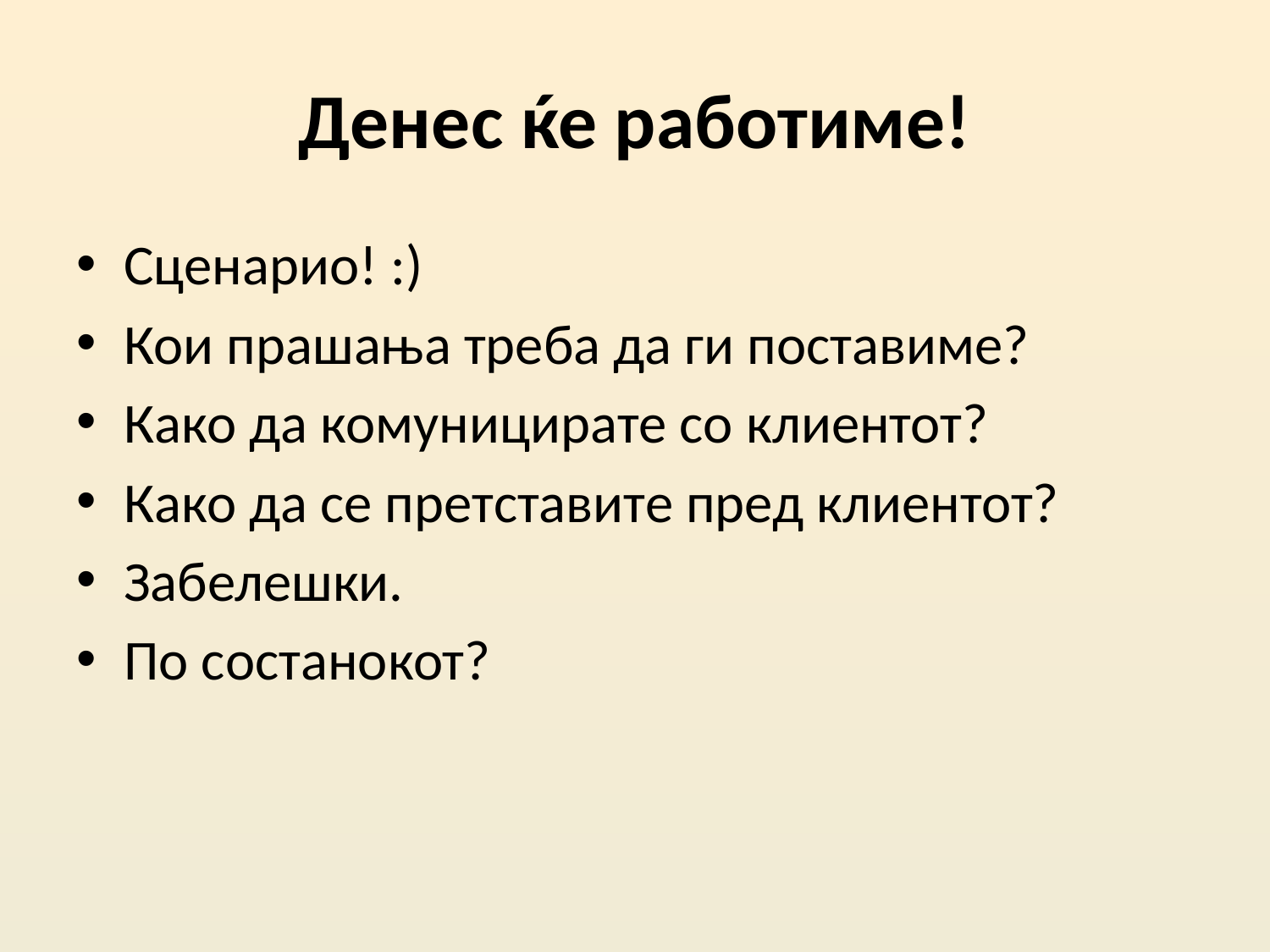

# Денес ќе работиме!
Сценарио! :)
Кои прашања треба да ги поставиме?
Како да комуницирате со клиентот?
Како да се претставите пред клиентот?
Забелешки.
По состанокот?